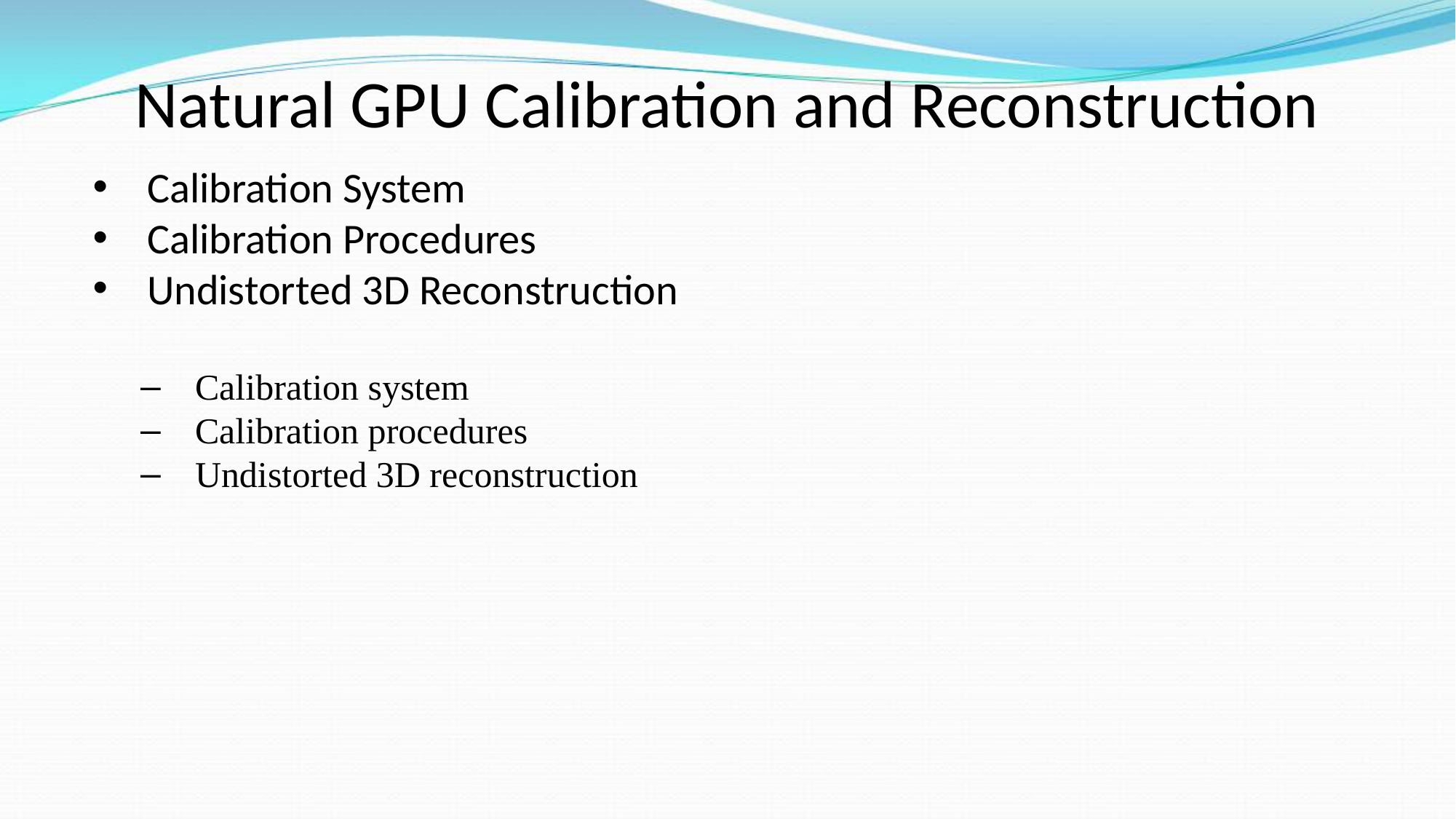

# Natural GPU Calibration and Reconstruction
Calibration System
Calibration Procedures
Undistorted 3D Reconstruction

Calibration system
Calibration procedures
Undistorted 3D reconstruction